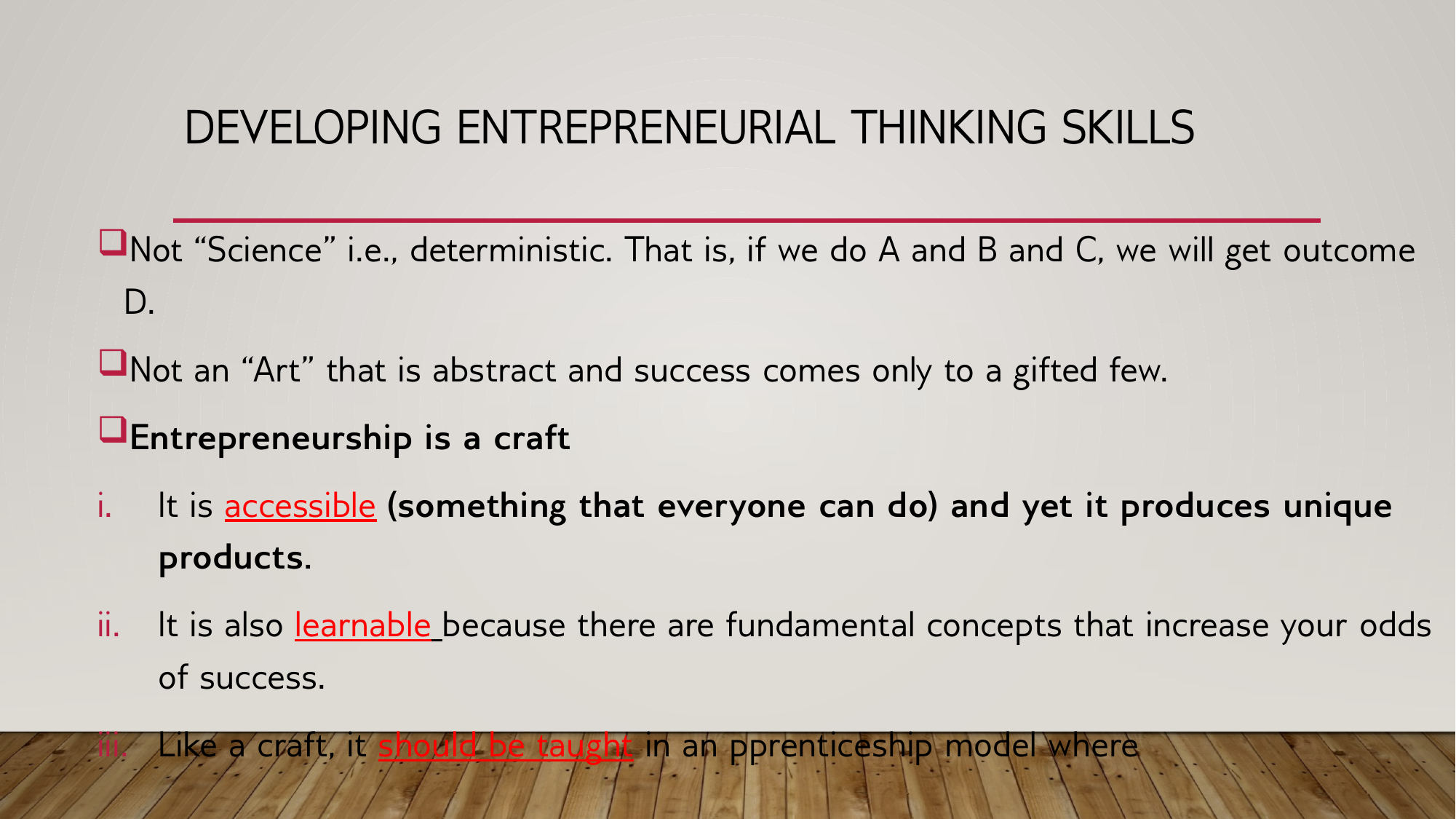

# Developing Entrepreneurial Thinking Skills
Not “Science” i.e., deterministic. That is, if we do A and B and C, we will get outcome D.
Not an “Art” that is abstract and success comes only to a gifted few.
Entrepreneurship is a craft
It is accessible (something that everyone can do) and yet it produces unique products.
It is also learnable because there are fundamental concepts that increase your odds of success.
Like a craft, it should be taught in an pprenticeship model where